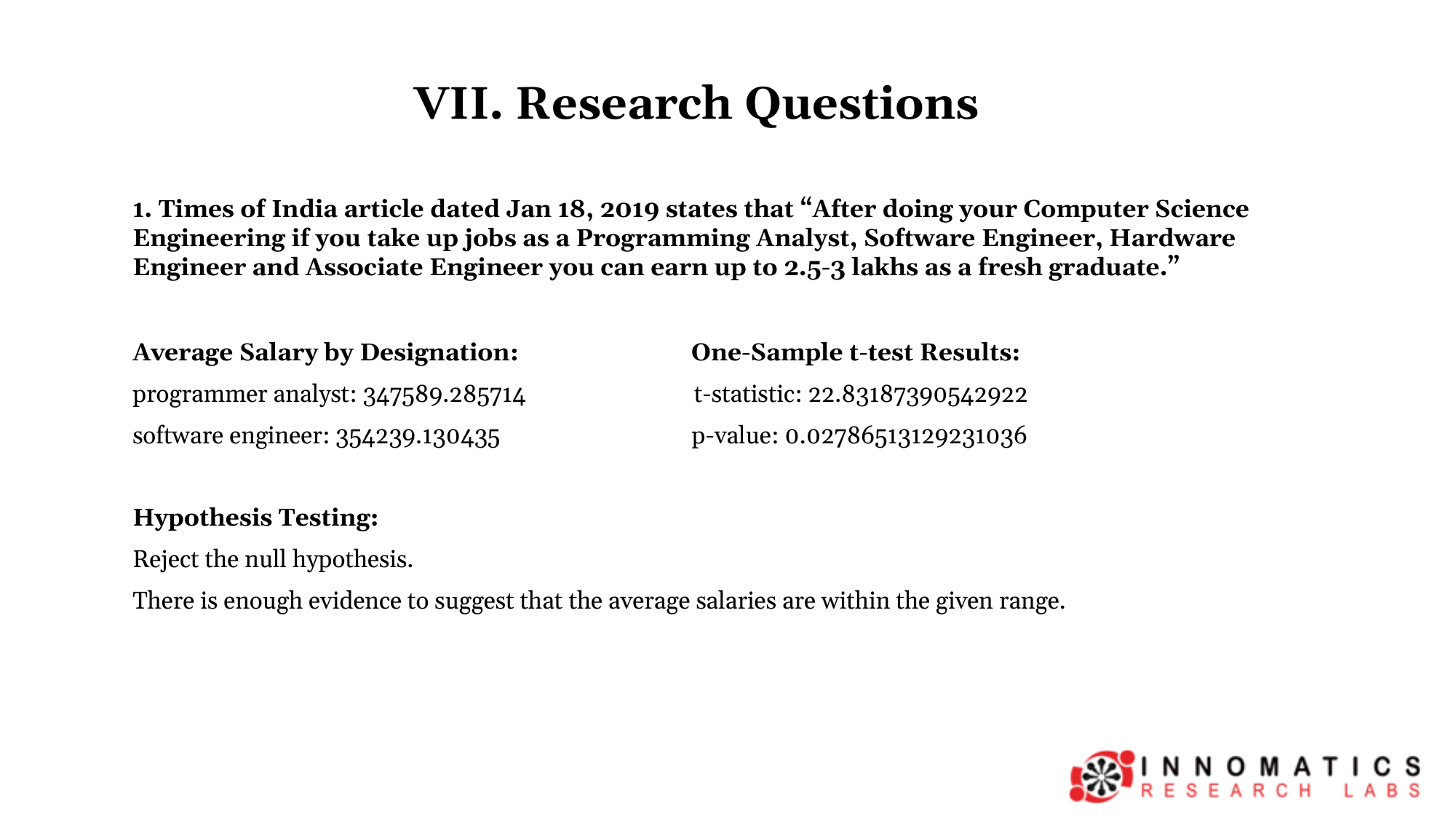

# VII. Research Questions
1. Times of India article dated Jan 18, 2019 states that “After doing your Computer Science Engineering if you take up jobs as a Programming Analyst, Software Engineer, Hardware Engineer and Associate Engineer you can earn up to 2.5-3 lakhs as a fresh graduate.”

Average Salary by Designation:                            One-Sample t-test Results:
programmer analyst: 347589.285714                             t-statistic: 22.83187390542922
software engineer: 354239.130435                                 p-value: 0.02786513129231036

Hypothesis Testing:
Reject the null hypothesis.
There is enough evidence to suggest that the average salaries are within the given range.